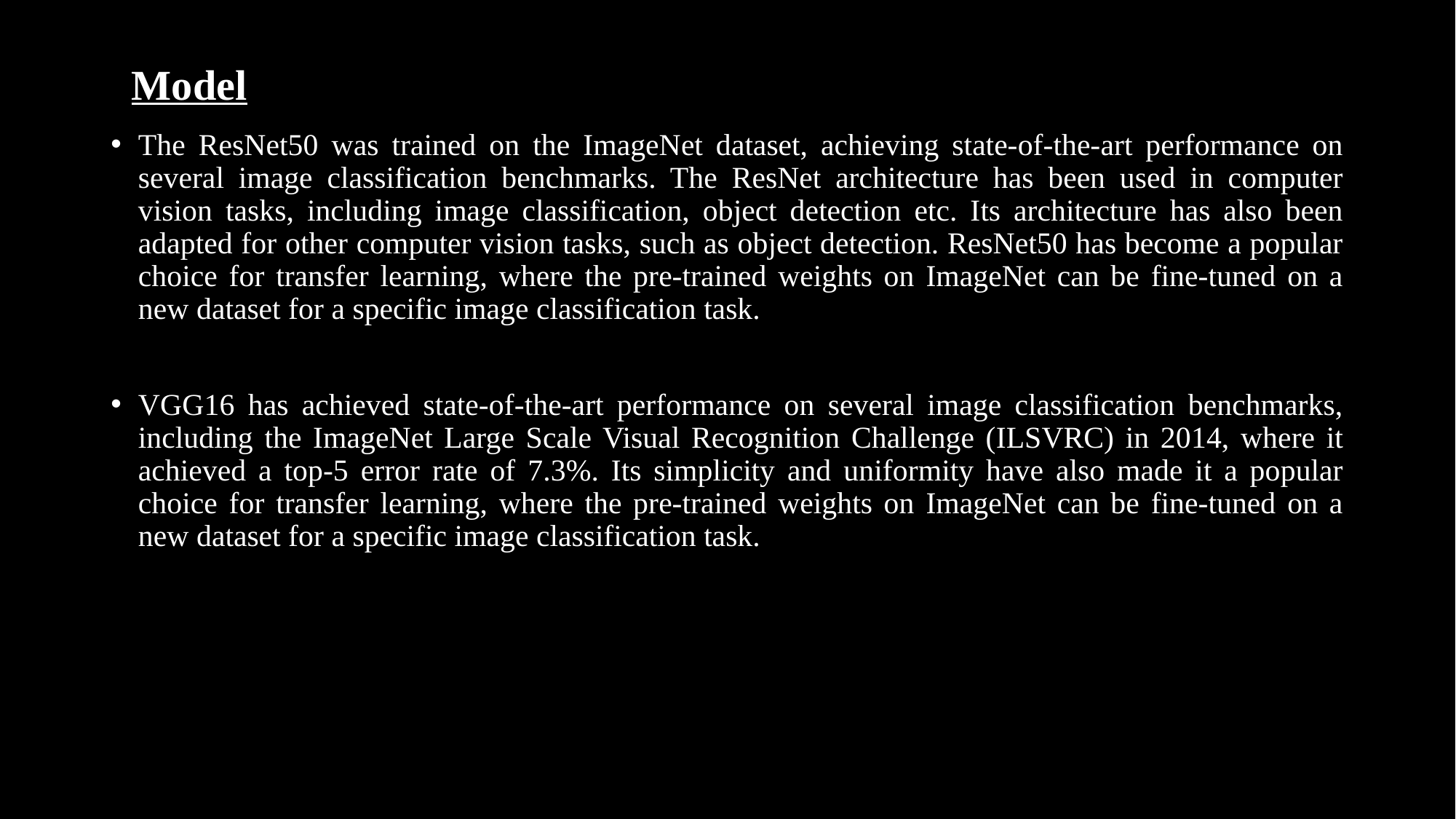

# Model
The ResNet50 was trained on the ImageNet dataset, achieving state-of-the-art performance on several image classification benchmarks. The ResNet architecture has been used in computer vision tasks, including image classification, object detection etc. Its architecture has also been adapted for other computer vision tasks, such as object detection. ResNet50 has become a popular choice for transfer learning, where the pre-trained weights on ImageNet can be fine-tuned on a new dataset for a specific image classification task.​

VGG16 has achieved state-of-the-art performance on several image classification benchmarks, including the ImageNet Large Scale Visual Recognition Challenge (ILSVRC) in 2014, where it achieved a top-5 error rate of 7.3%. Its simplicity and uniformity have also made it a popular choice for transfer learning, where the pre-trained weights on ImageNet can be fine-tuned on a new dataset for a specific image classification task.